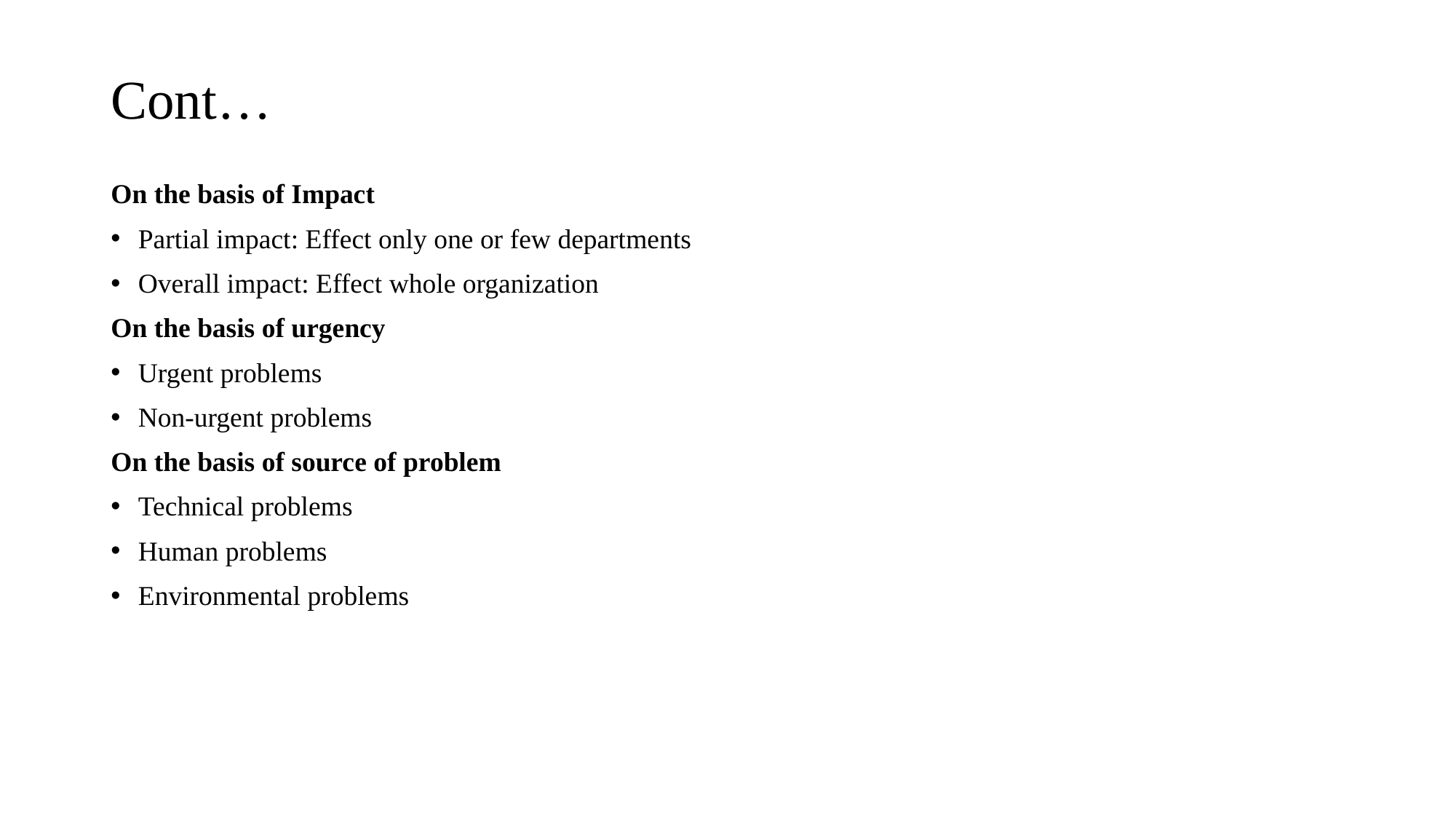

# Cont…
On the basis of Impact
Partial impact: Effect only one or few departments
Overall impact: Effect whole organization
On the basis of urgency
Urgent problems
Non-urgent problems
On the basis of source of problem
Technical problems
Human problems
Environmental problems